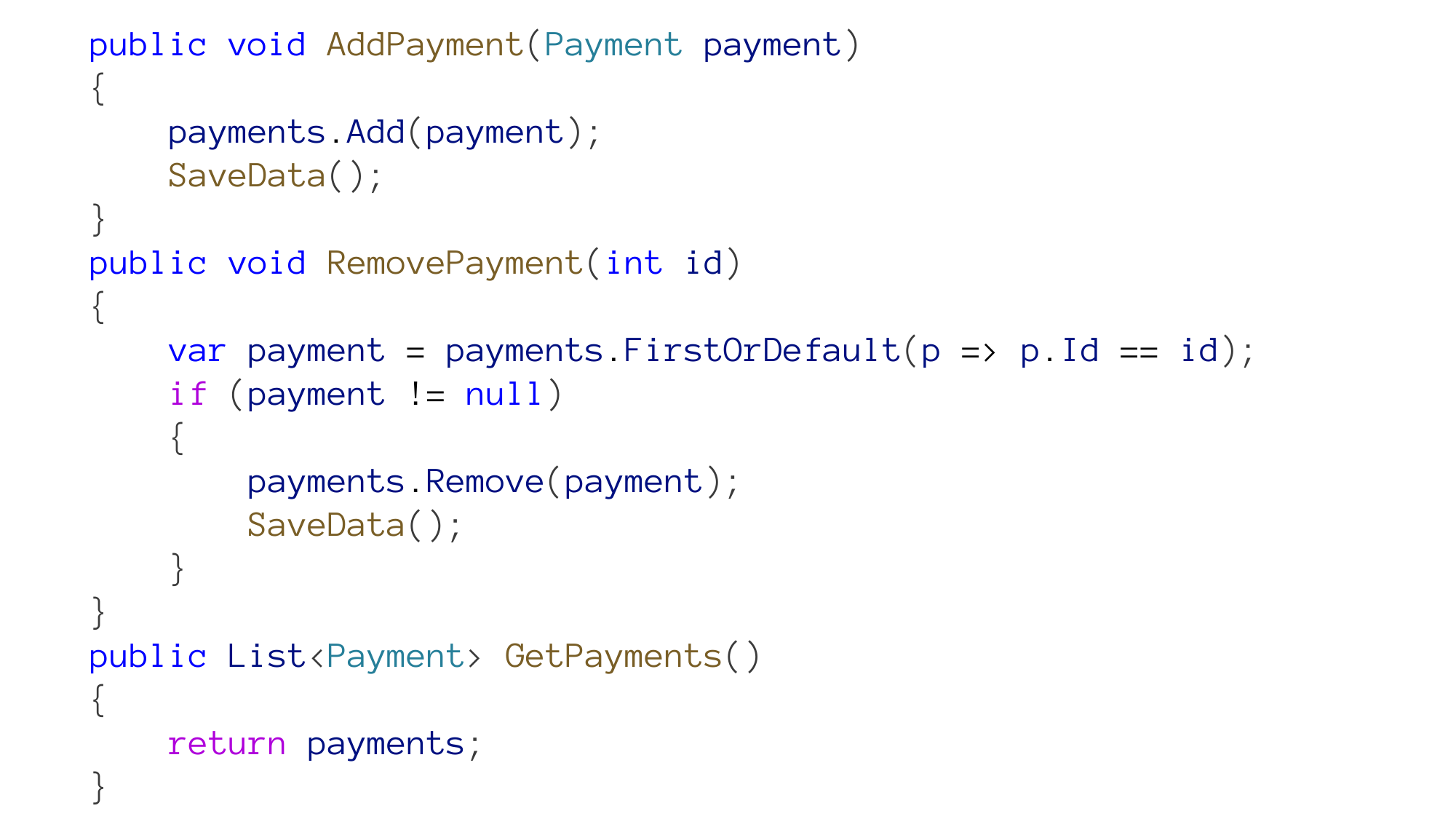

public void AddPayment(Payment payment)
    {
        payments.Add(payment);
        SaveData();
    }
    public void RemovePayment(int id)
    {
        var payment = payments.FirstOrDefault(p => p.Id == id);
        if (payment != null)
        {
            payments.Remove(payment);
            SaveData();
        }
    }
    public List<Payment> GetPayments()
    {
        return payments;
    }